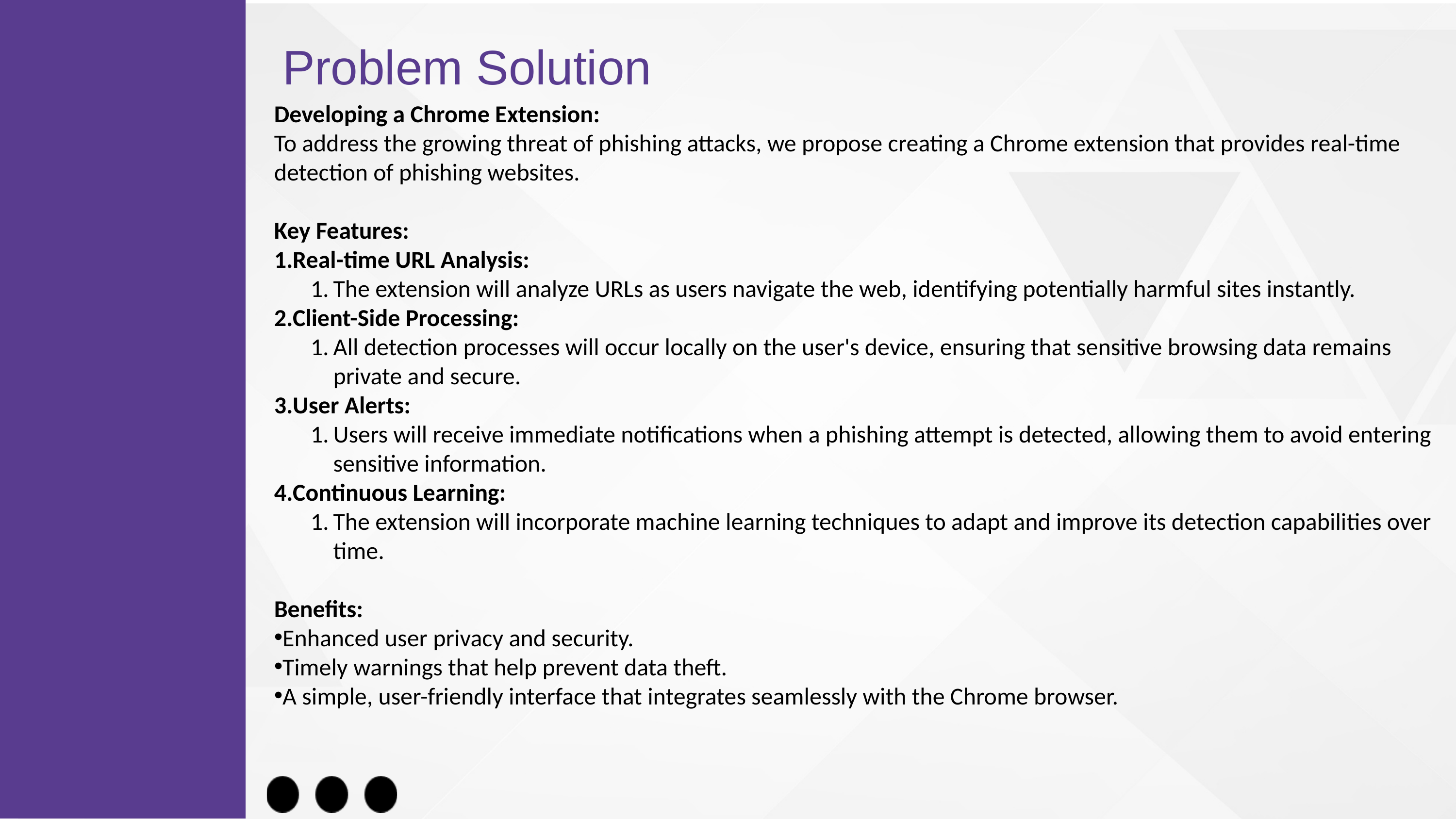

Problem Solution
Developing a Chrome Extension:
To address the growing threat of phishing attacks, we propose creating a Chrome extension that provides real-time detection of phishing websites.

Key Features:
Real-time URL Analysis:
The extension will analyze URLs as users navigate the web, identifying potentially harmful sites instantly.
Client-Side Processing:
All detection processes will occur locally on the user's device, ensuring that sensitive browsing data remains private and secure.
User Alerts:
Users will receive immediate notifications when a phishing attempt is detected, allowing them to avoid entering sensitive information.
Continuous Learning:
The extension will incorporate machine learning techniques to adapt and improve its detection capabilities over time.

Benefits:
Enhanced user privacy and security.
Timely warnings that help prevent data theft.
A simple, user-friendly interface that integrates seamlessly with the Chrome browser.